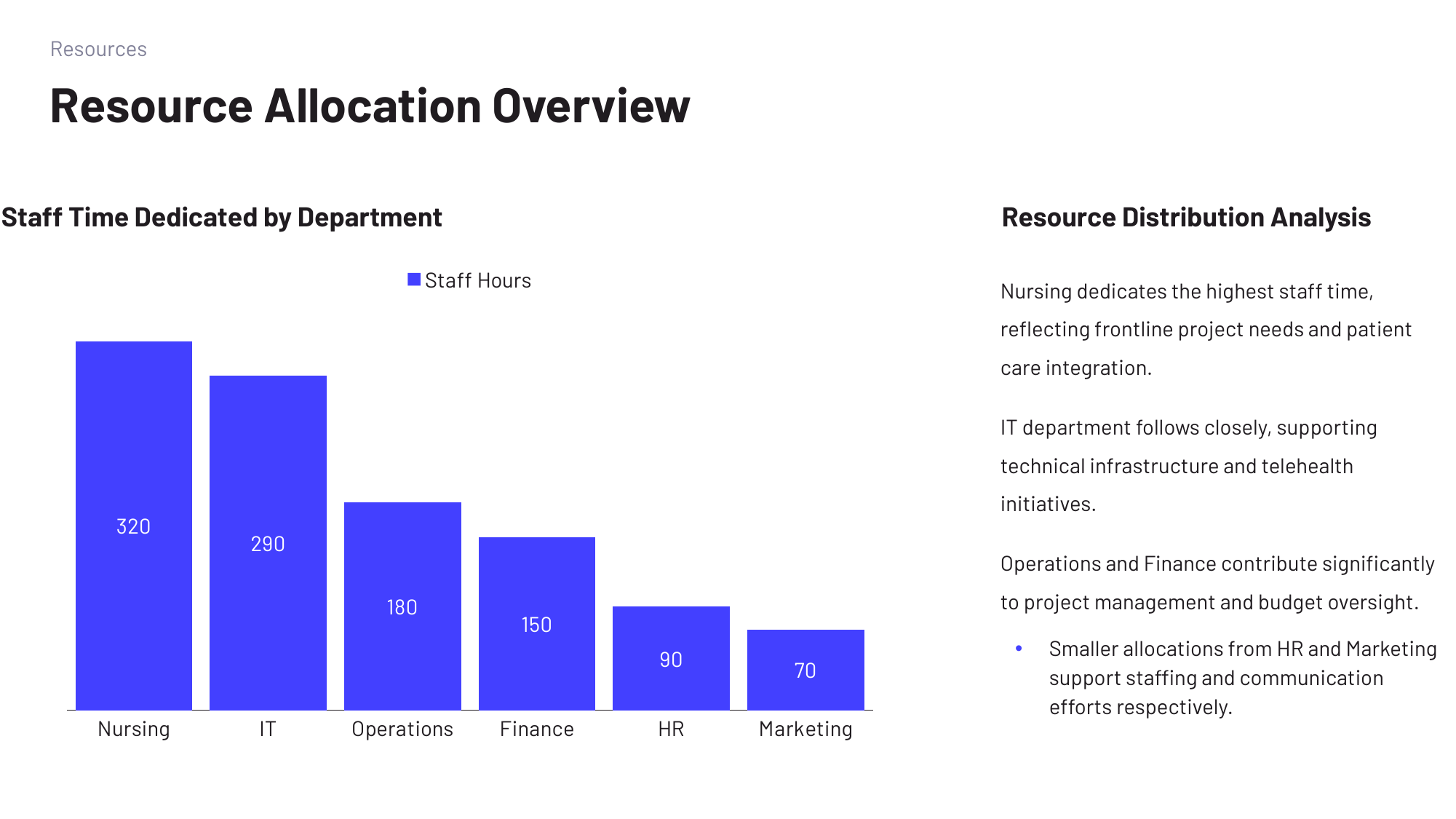

Resources
# Resource Allocation Overview
Staff Time Dedicated by Department
Resource Distribution Analysis

### Chart

| Category |  |
|---|---|
| Nursing | 320.0 |
| IT | 290.0 |
| Operations | 180.0 |
| Finance | 150.0 |
| HR | 90.0 |
| Marketing | 70.0 |
Nursing dedicates the highest staff time, reflecting frontline project needs and patient care integration.
IT department follows closely, supporting technical infrastructure and telehealth initiatives.
Operations and Finance contribute significantly to project management and budget oversight.
Smaller allocations from HR and Marketing support staffing and communication efforts respectively.